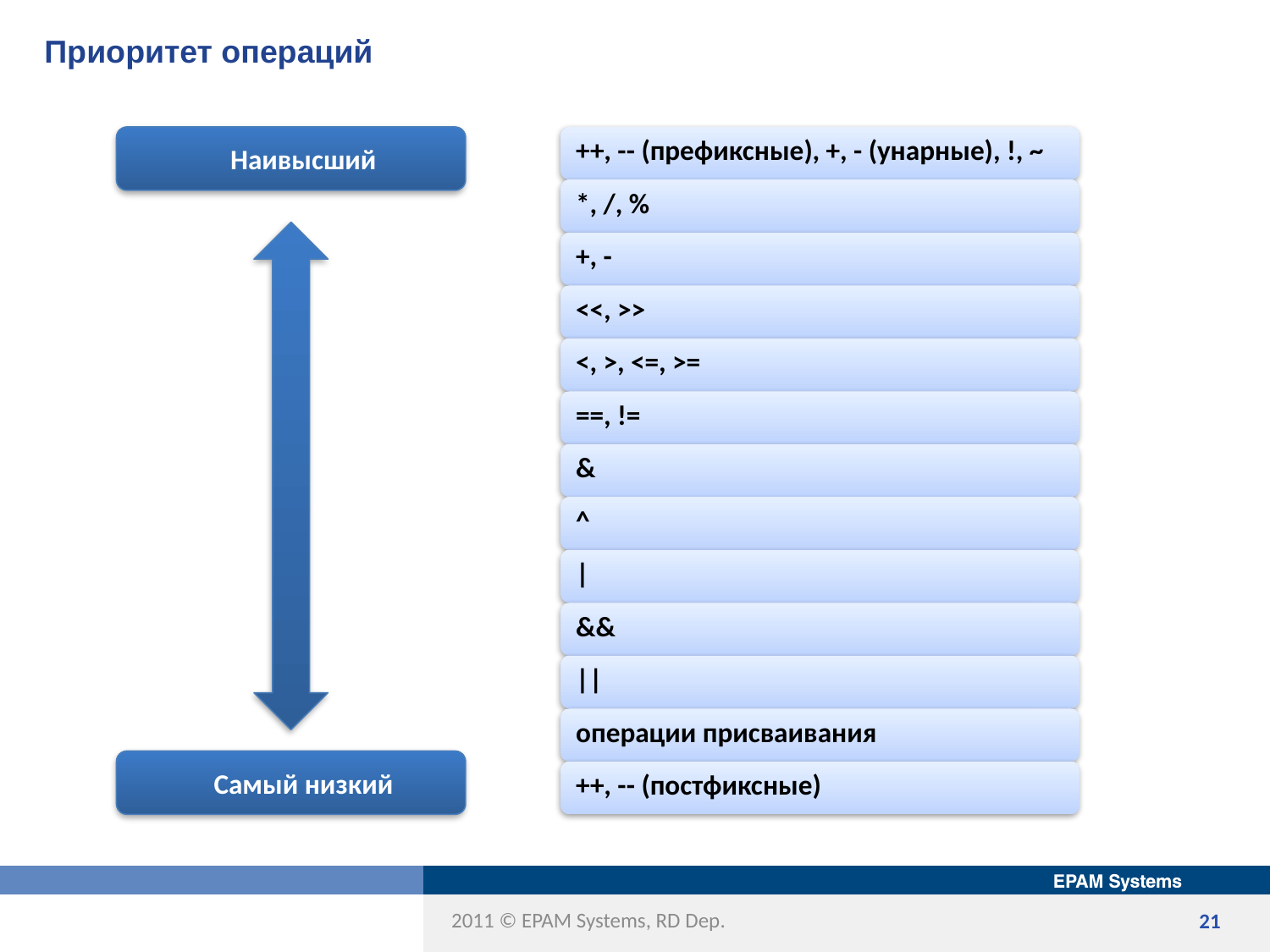

# Приоритет операций

Наивысший
++, -- (префиксные), +, - (унарные), !, ~
*, /, %
+, -
<<, >>
<, >, <=, >=
==, !=
&
^
|
&&
операции присваивания
||
++, -- (постфиксные)

Самый низкий